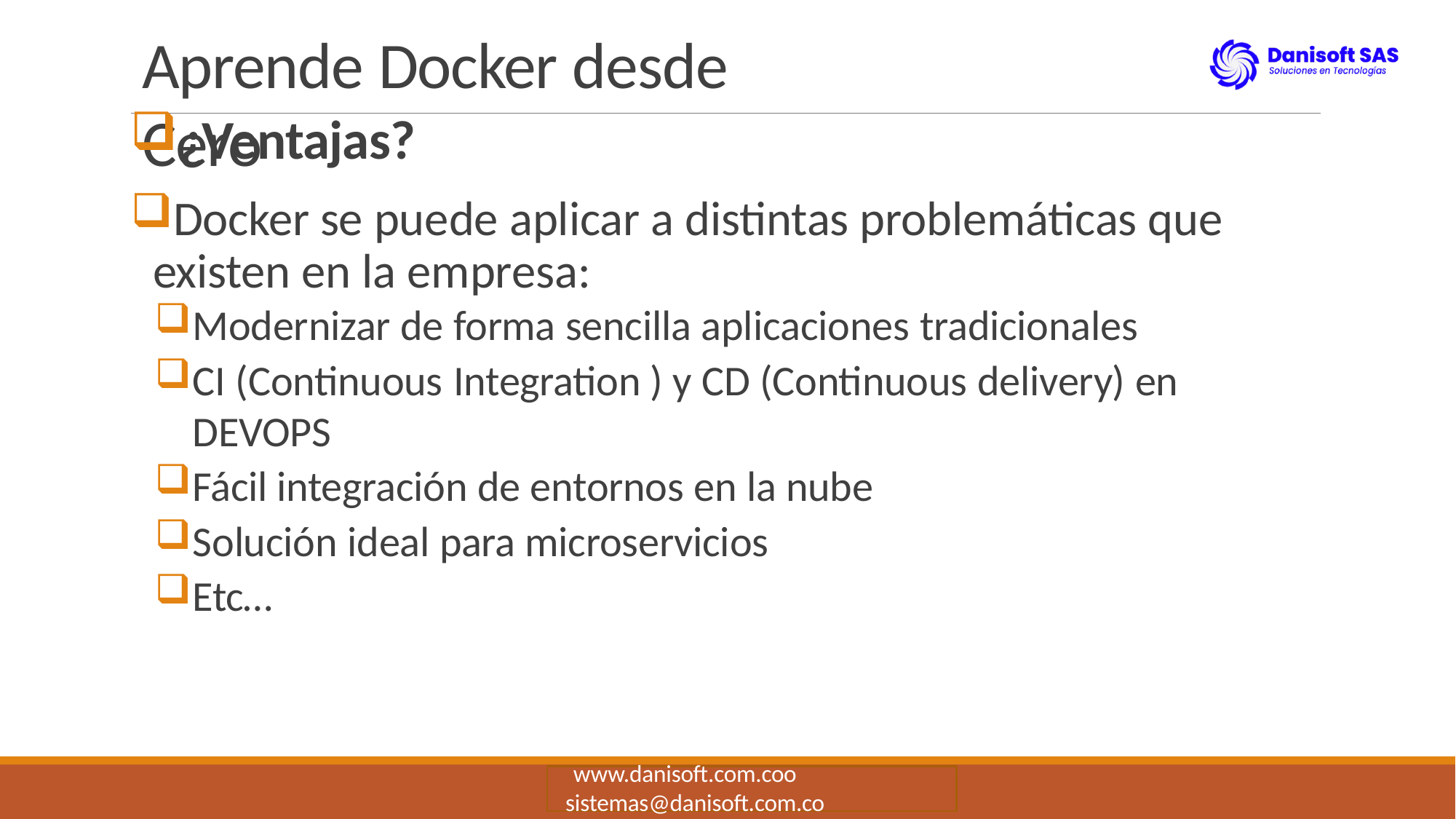

# Aprende Docker desde Cero
¿Ventajas?
Docker se puede aplicar a distintas problemáticas que  existen en la empresa:
Modernizar de forma sencilla aplicaciones tradicionales
CI (Continuous Integration ) y CD (Continuous delivery) en DEVOPS
Fácil integración de entornos en la nube
Solución ideal para microservicios
Etc…
www.danisoft.com.coo
sistemas@danisoft.com.co